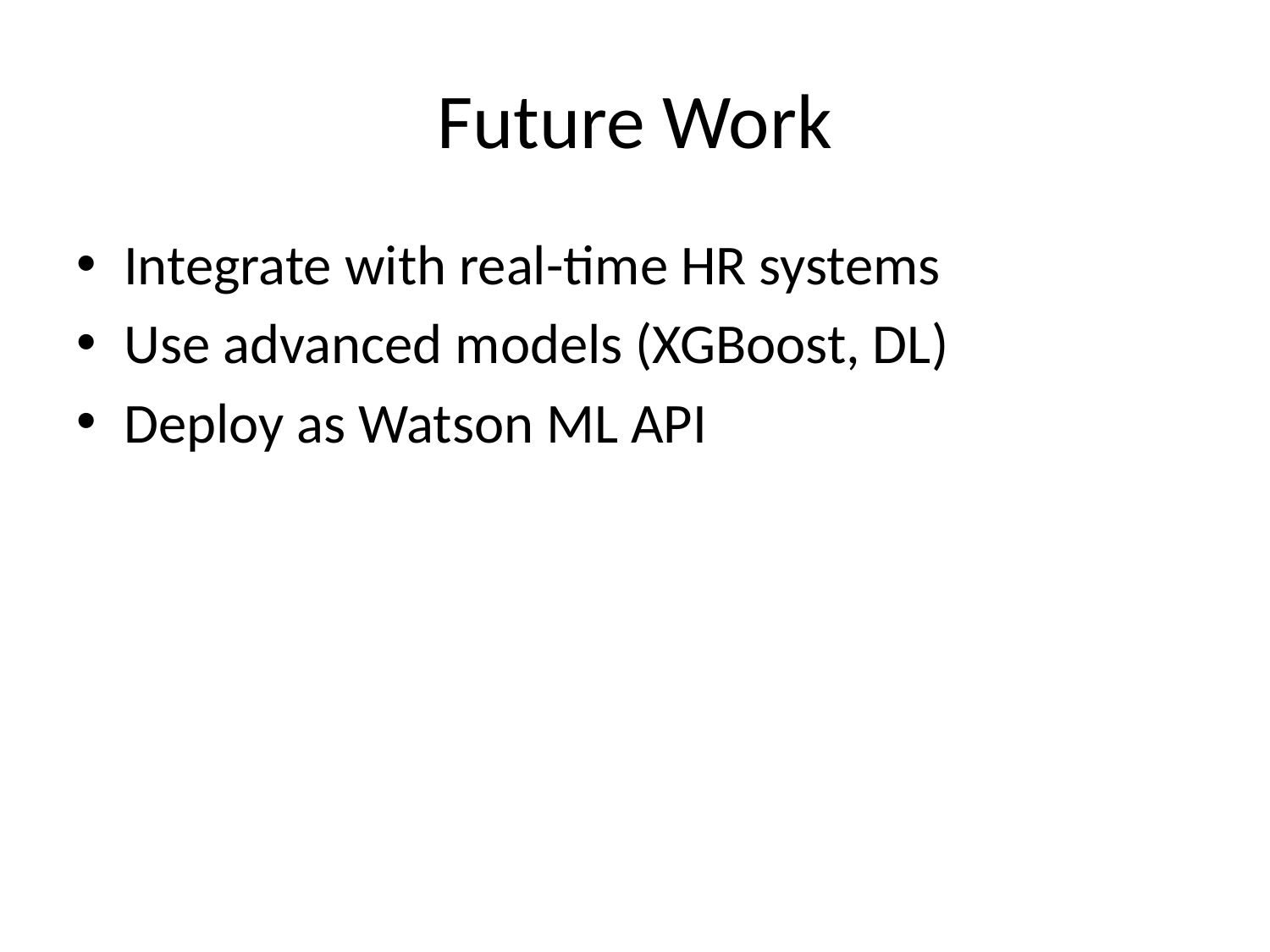

# Future Work
Integrate with real-time HR systems
Use advanced models (XGBoost, DL)
Deploy as Watson ML API